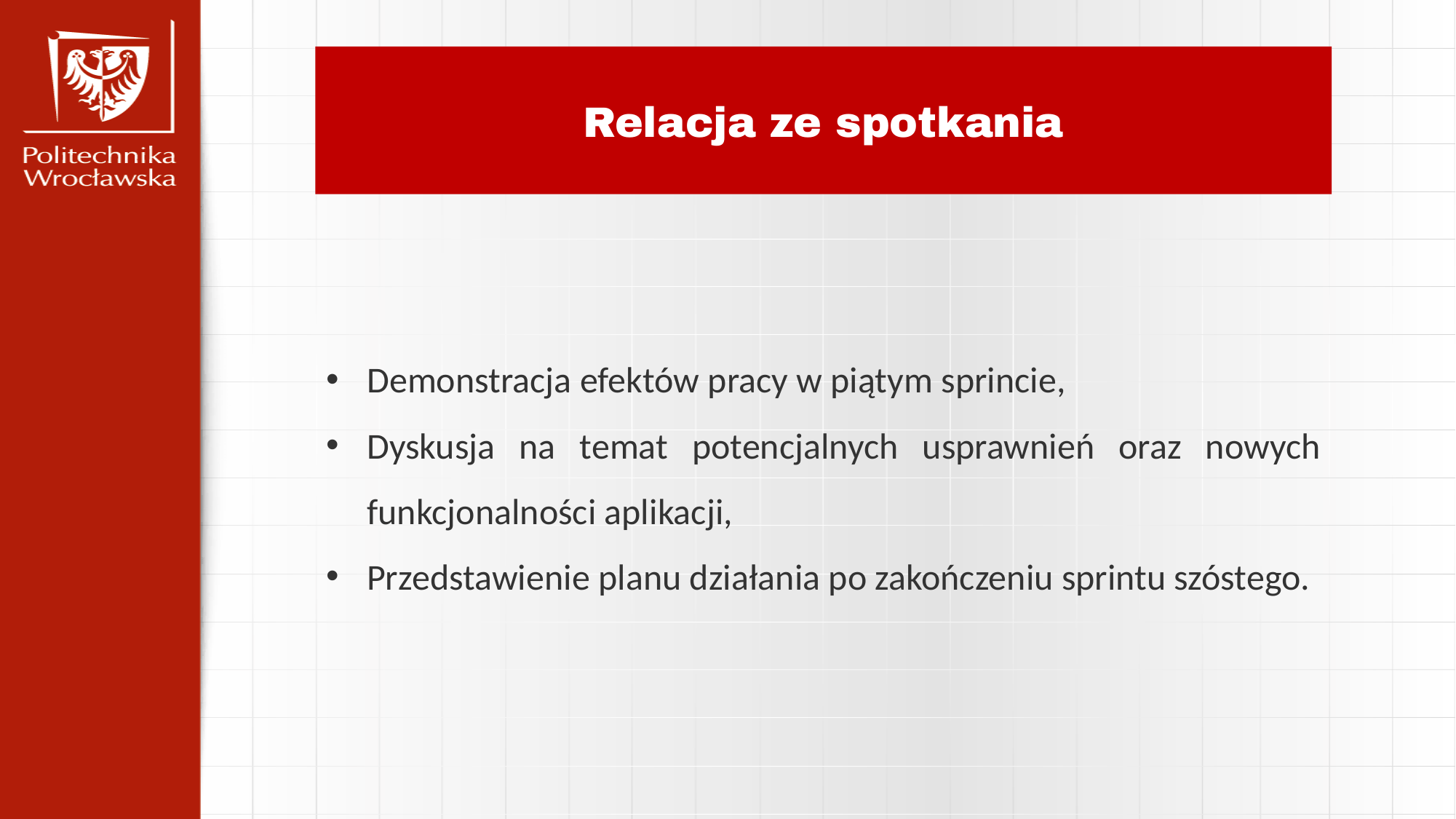

Relacja ze spotkania
Demonstracja efektów pracy w piątym sprincie,
Dyskusja na temat potencjalnych usprawnień oraz nowych funkcjonalności aplikacji,
Przedstawienie planu działania po zakończeniu sprintu szóstego.